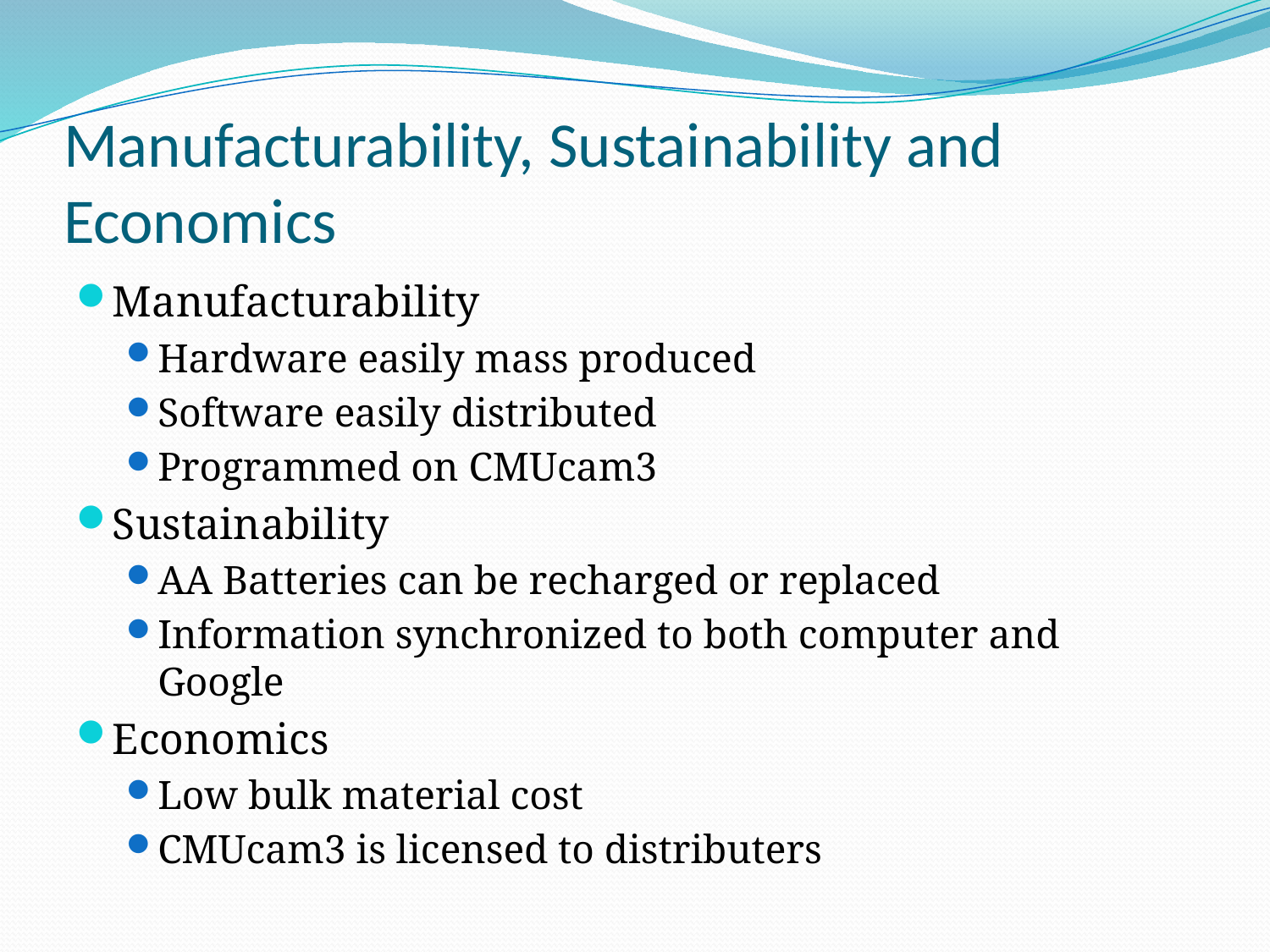

# Manufacturability, Sustainability and Economics
Manufacturability
Hardware easily mass produced
Software easily distributed
Programmed on CMUcam3
Sustainability
AA Batteries can be recharged or replaced
Information synchronized to both computer and Google
Economics
Low bulk material cost
CMUcam3 is licensed to distributers